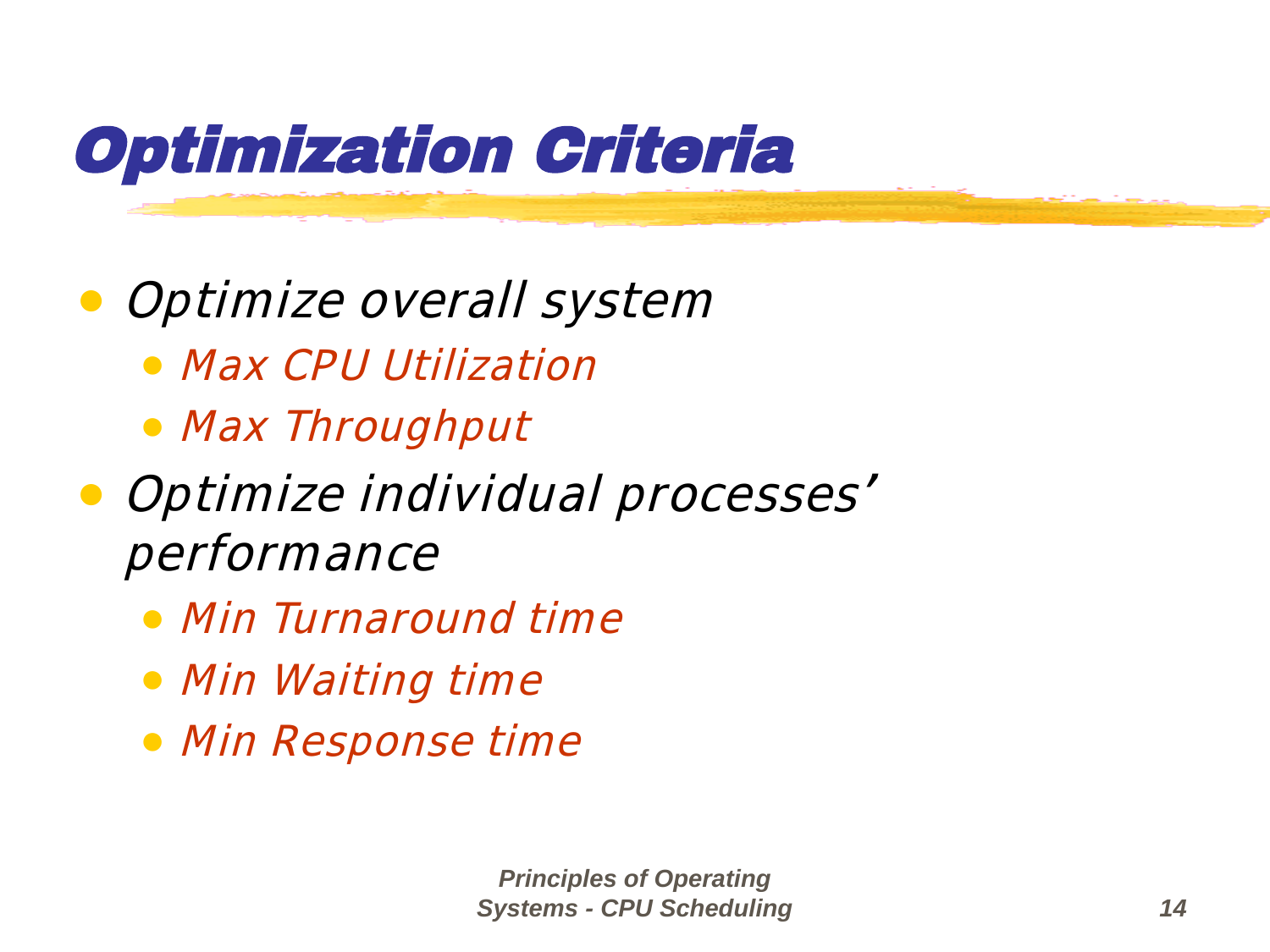

Optimization Criteria
Optimize overall system
Max CPU Utilization
Max Throughput
Optimize individual processes’ performance
Min Turnaround time
Min Waiting time
Min Response time
Principles of Operating Systems - CPU Scheduling
14